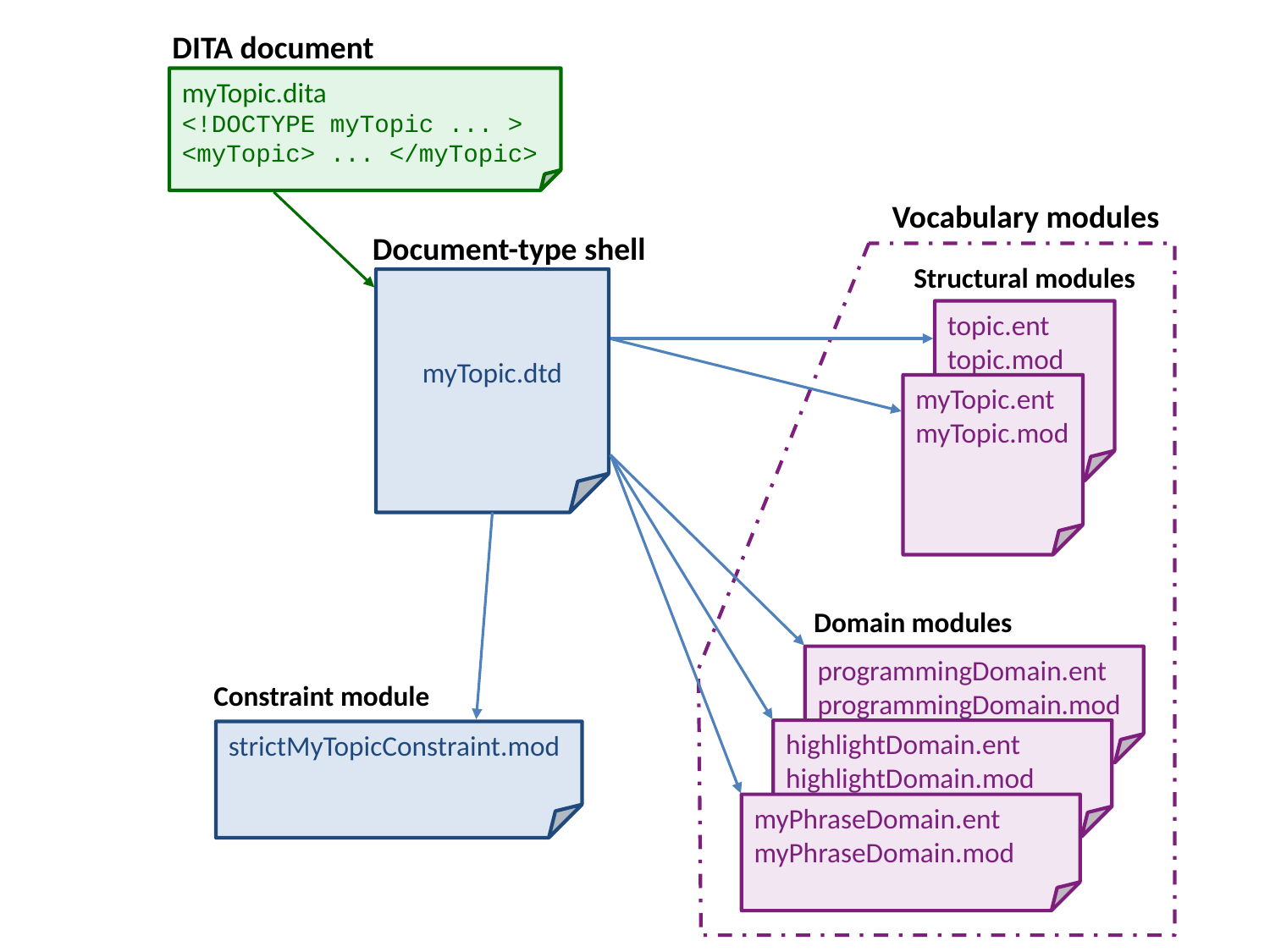

DITA document
myTopic.dita
<!DOCTYPE myTopic ... >
<myTopic> ... </myTopic>
Vocabulary modules
Document-type shell

Structural modules
myTopic.dtd
topic.ent
topic.mod
myTopic.ent
myTopic.mod
Domain modules
programmingDomain.ent
programmingDomain.mod
Constraint module
highlightDomain.ent
highlightDomain.mod
strictMyTopicConstraint.mod
myPhraseDomain.ent
myPhraseDomain.mod